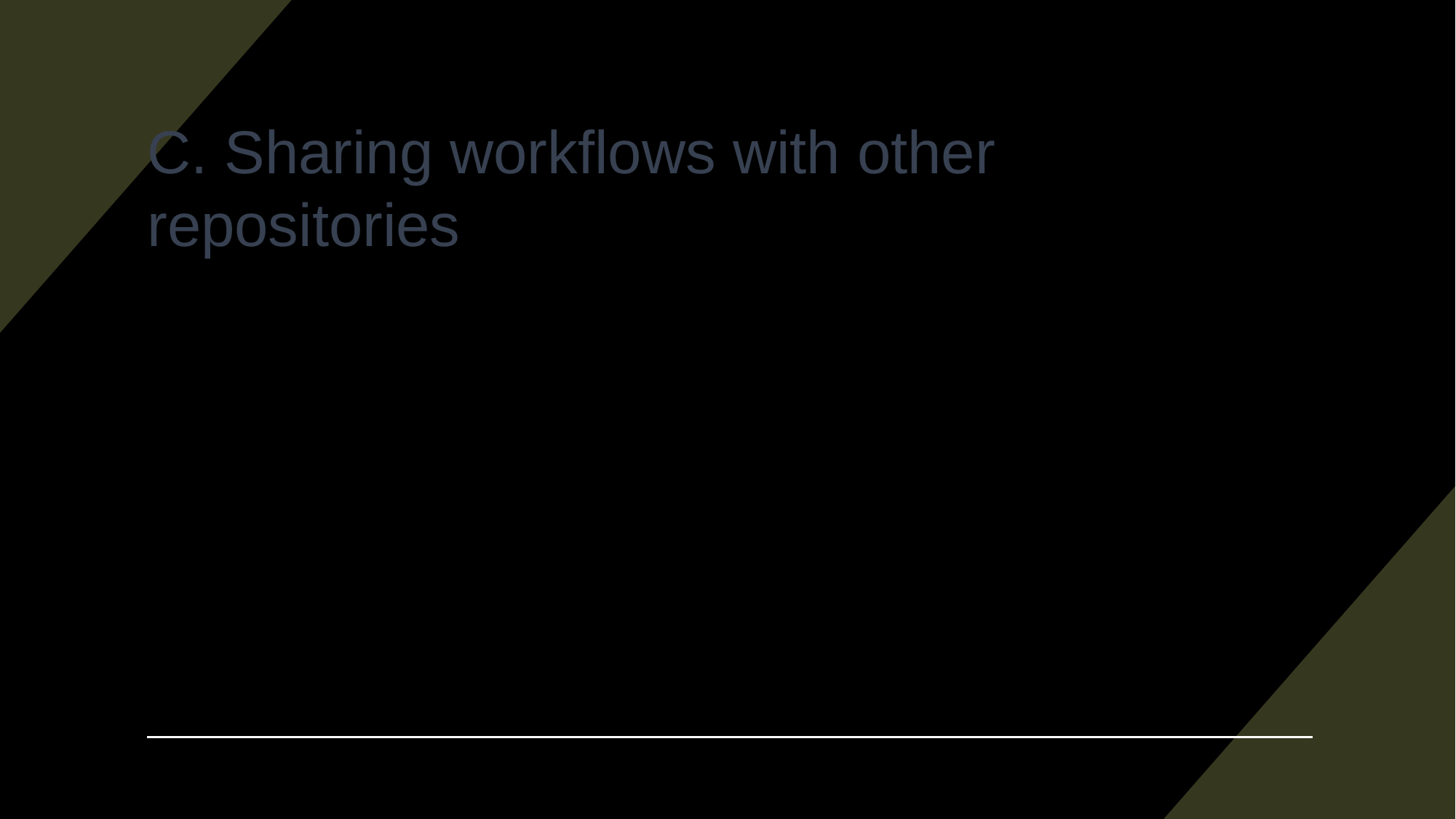

# C. Sharing workflows with other repositories